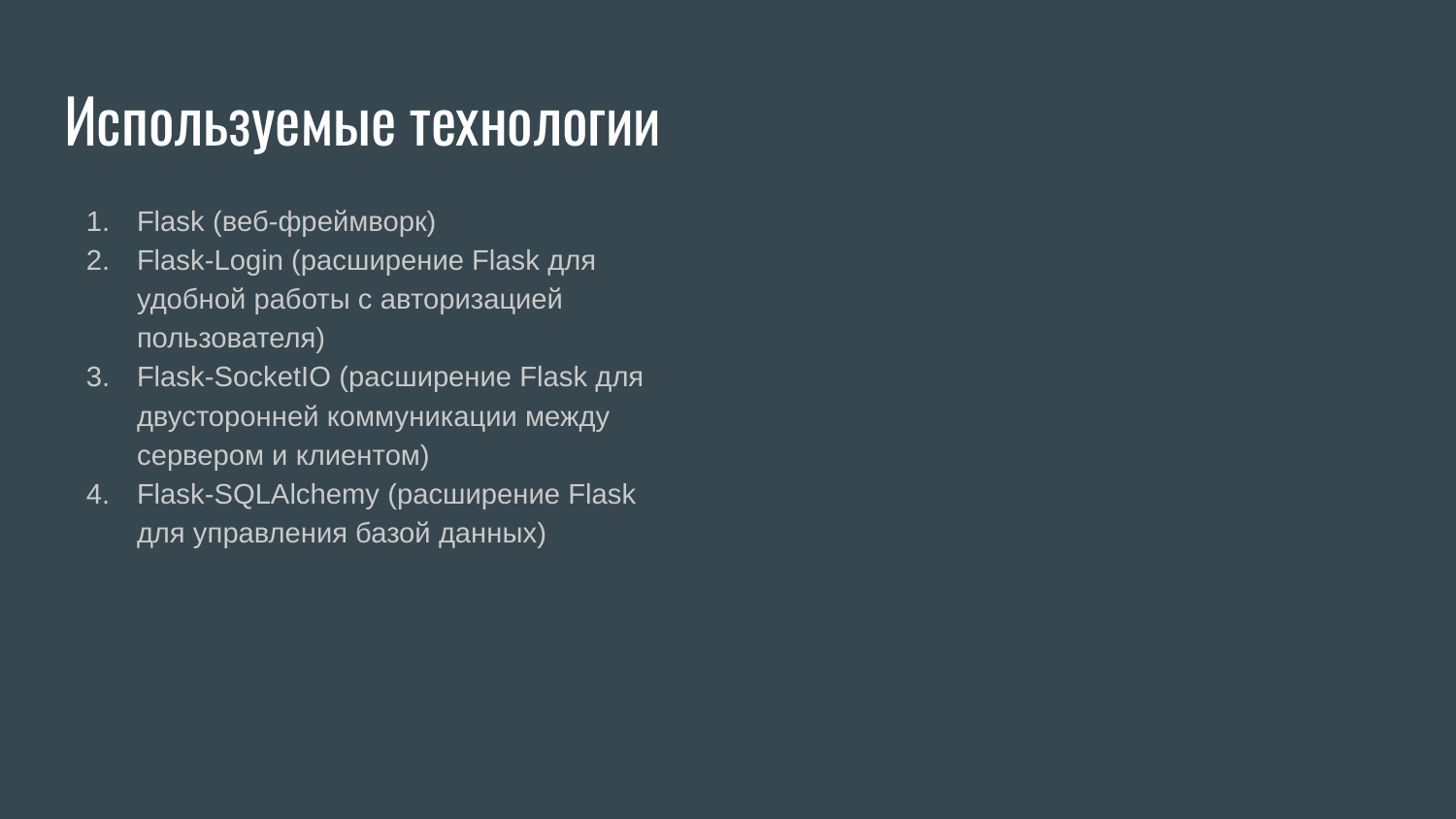

# Используемые технологии
Flask (веб-фреймворк)
Flask-Login (расширение Flask для удобной работы с авторизацией пользователя)
Flask-SocketIO (расширение Flask для двусторонней коммуникации между сервером и клиентом)
Flask-SQLAlchemy (расширение Flask для управления базой данных)